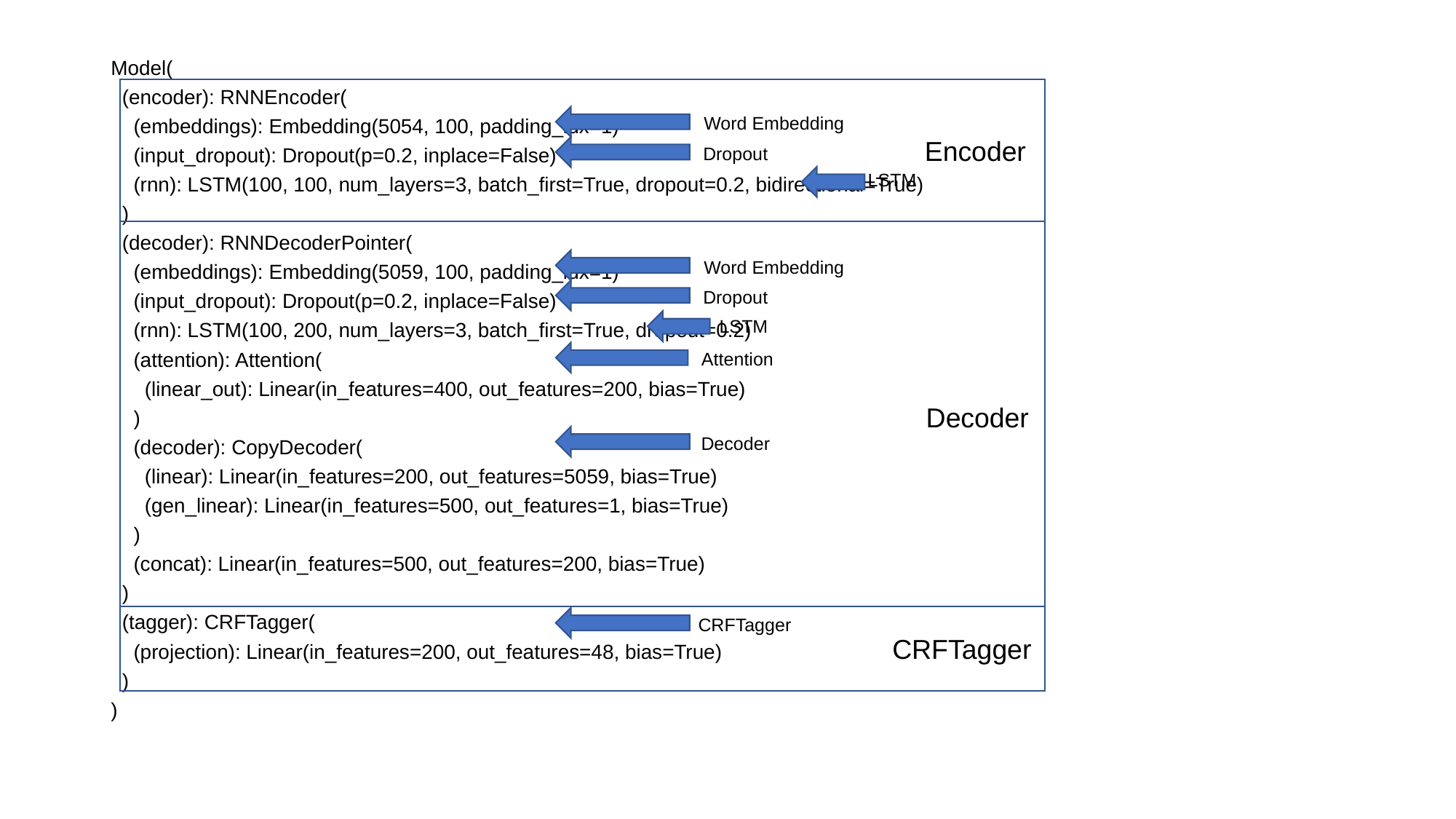

Model(
  (encoder): RNNEncoder(
    (embeddings): Embedding(5054, 100, padding_idx=1)
    (input_dropout): Dropout(p=0.2, inplace=False)
    (rnn): LSTM(100, 100, num_layers=3, batch_first=True, dropout=0.2, bidirectional=True)
  )
  (decoder): RNNDecoderPointer(
    (embeddings): Embedding(5059, 100, padding_idx=1)
    (input_dropout): Dropout(p=0.2, inplace=False)
    (rnn): LSTM(100, 200, num_layers=3, batch_first=True, dropout=0.2)
    (attention): Attention(
      (linear_out): Linear(in_features=400, out_features=200, bias=True)
    )
    (decoder): CopyDecoder(
      (linear): Linear(in_features=200, out_features=5059, bias=True)
      (gen_linear): Linear(in_features=500, out_features=1, bias=True)
    )
    (concat): Linear(in_features=500, out_features=200, bias=True)
  )
  (tagger): CRFTagger(
    (projection): Linear(in_features=200, out_features=48, bias=True)
  )
)

Word Embedding
Encoder

Dropout
LSTM

Word Embedding

Dropout
LSTM

Attention
Decoder

Decoder

CRFTagger
CRFTagger